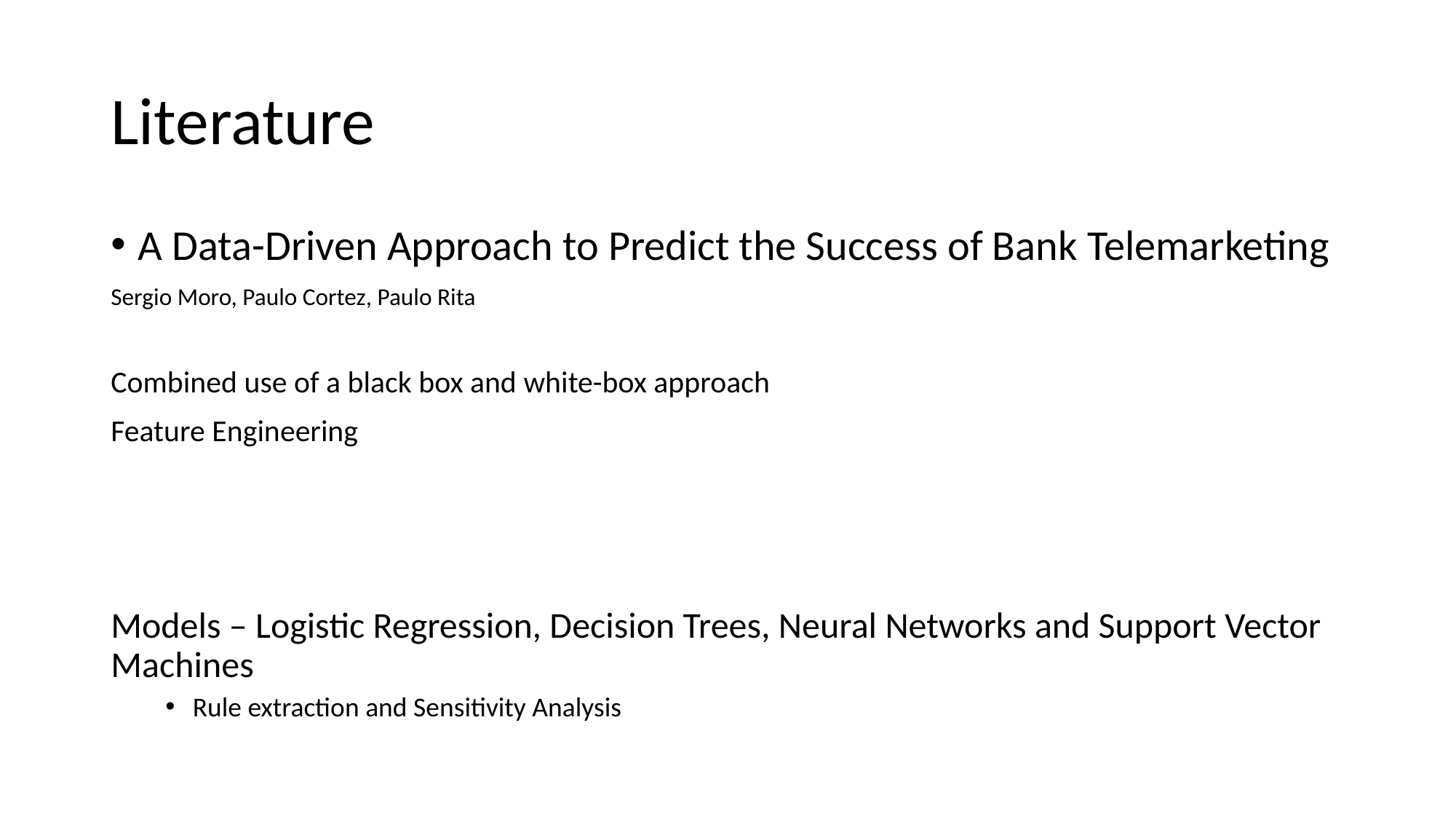

# Literature
A Data-Driven Approach to Predict the Success of Bank Telemarketing
Sergio Moro, Paulo Cortez, Paulo Rita

Combined use of a black box and white-box approach
Feature Engineering

Models – Logistic Regression, Decision Trees, Neural Networks and Support Vector Machines
Rule extraction and Sensitivity Analysis